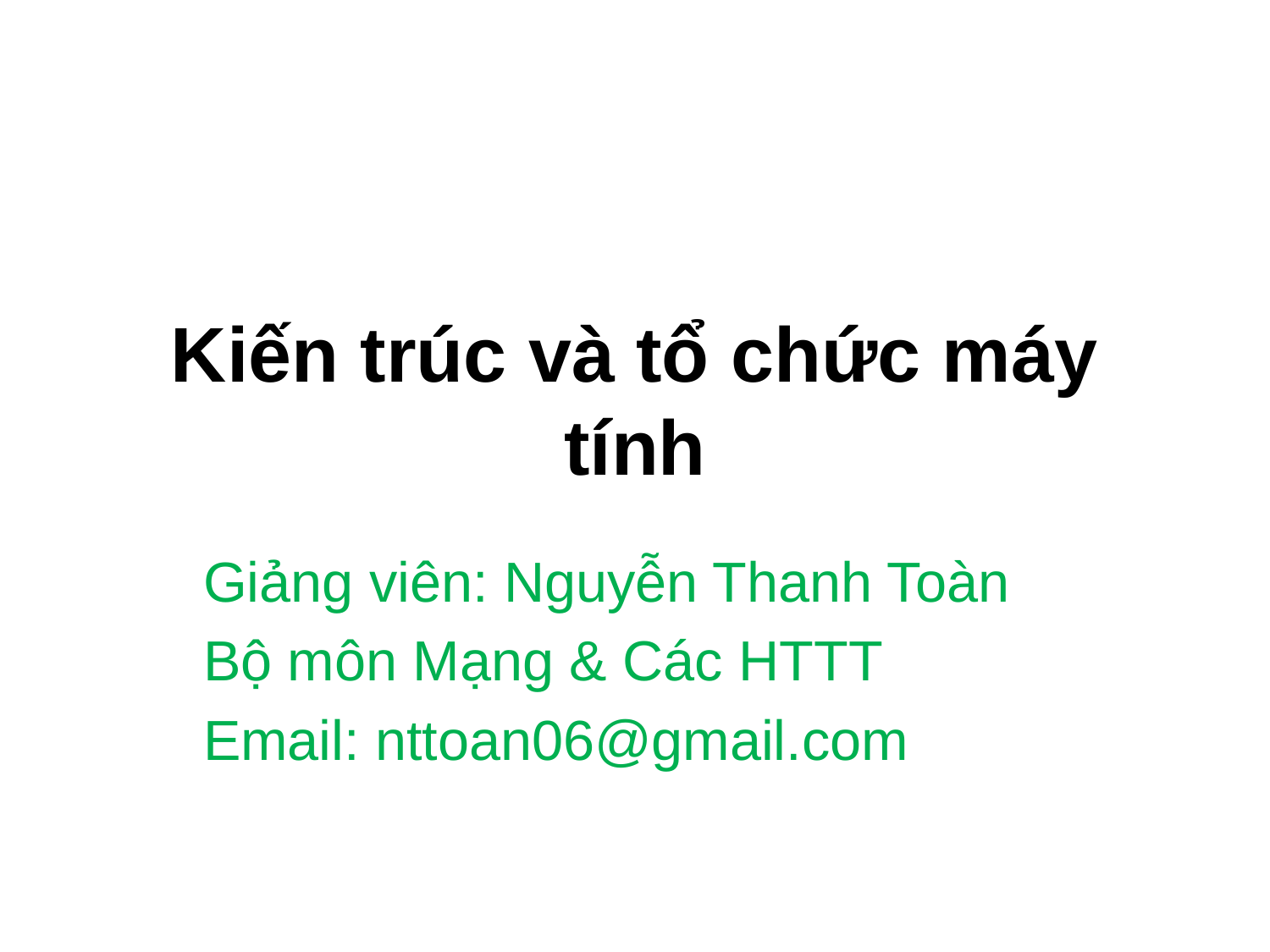

# Kiến trúc và tổ chức máy tính
Giảng viên: Nguyễn Thanh Toàn
Bộ môn Mạng & Các HTTT
Email: nttoan06@gmail.com